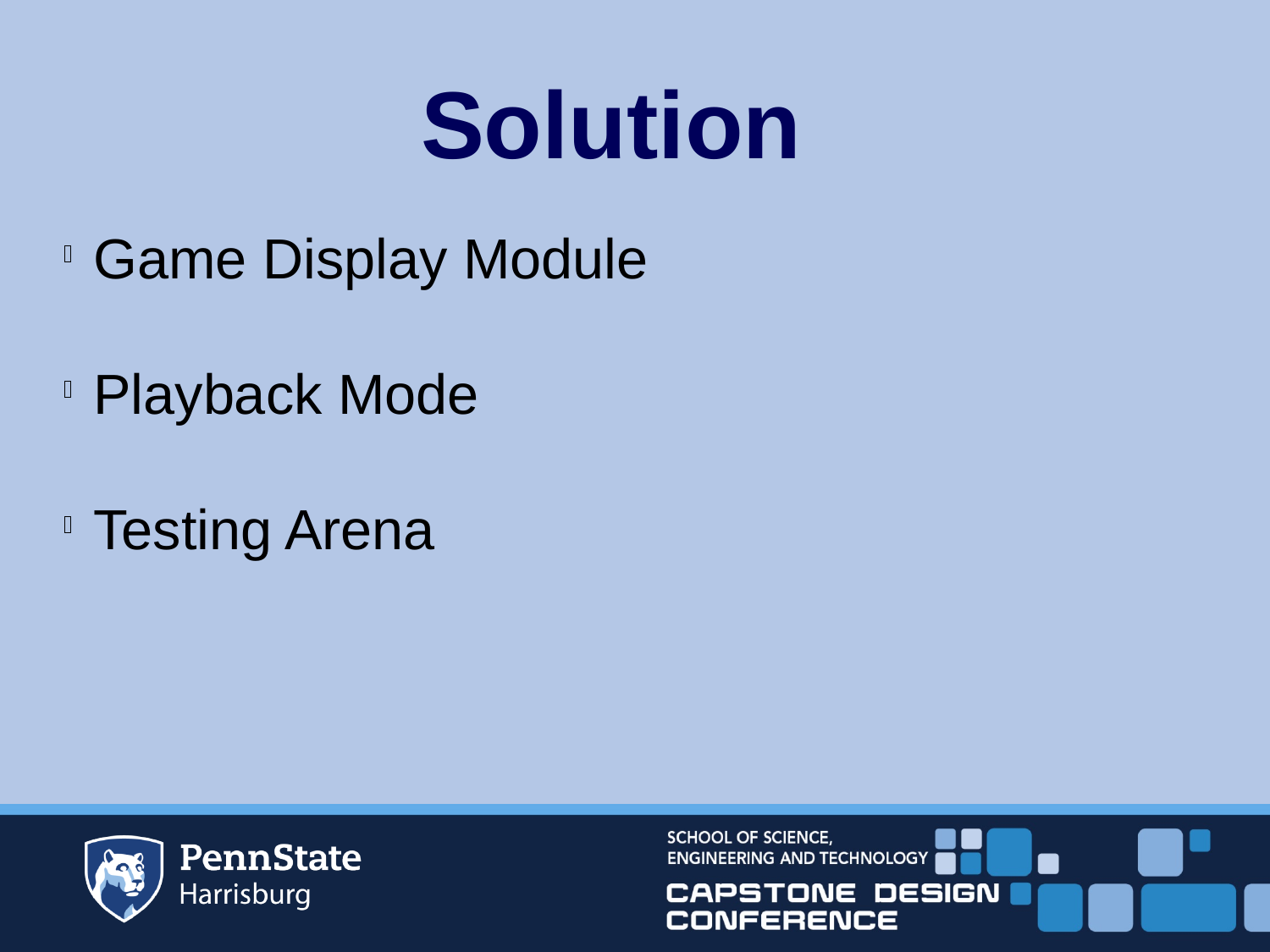

Solution
Game Display Module

Playback Mode

Testing Arena